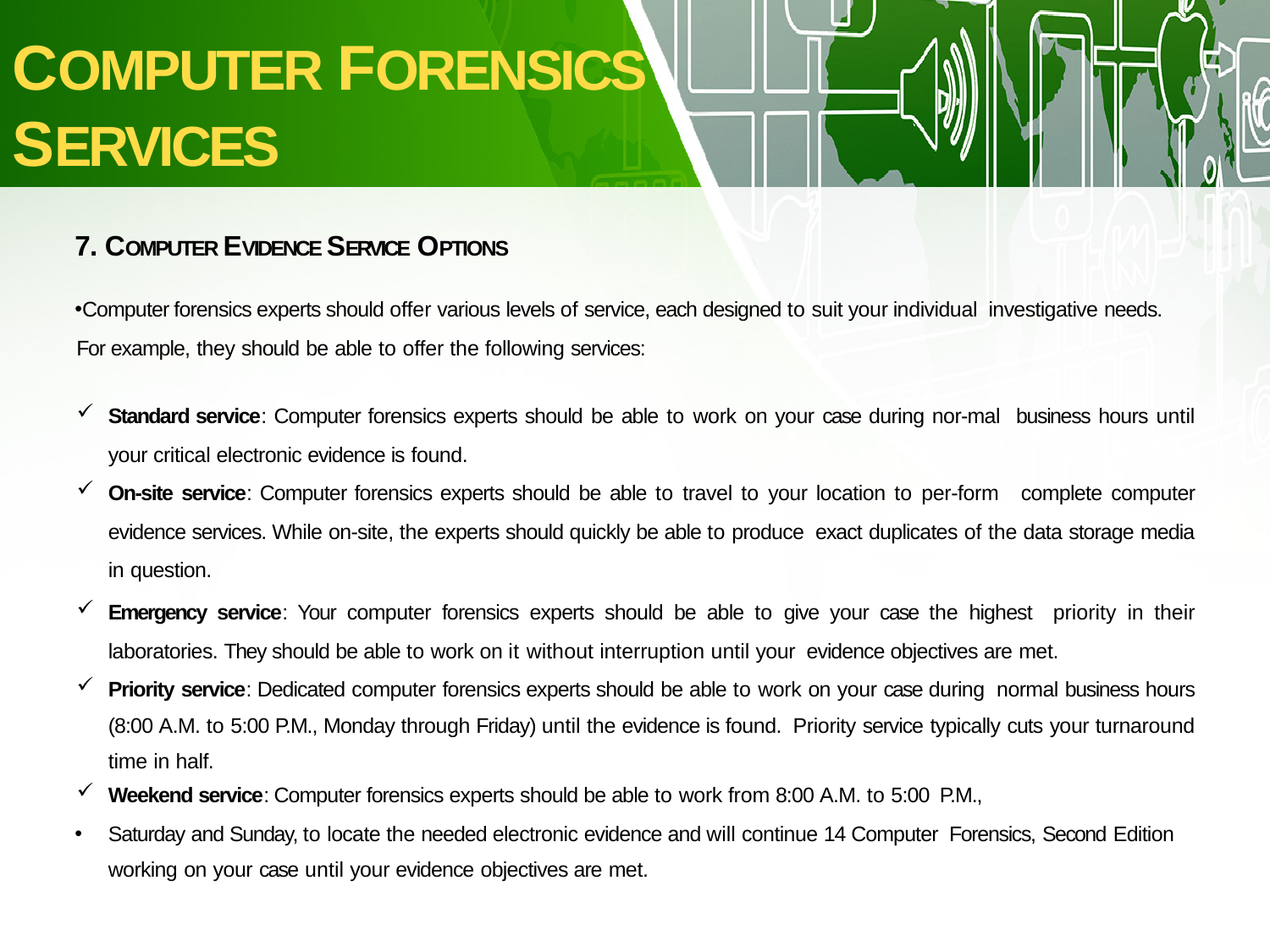

COMPUTER FORENSICS
SERVICES
7. COMPUTER EVIDENCE SERVICE OPTIONS
Computer forensics experts should offer various levels of service, each designed to suit your individual  investigative needs. For example, they should be able to offer the following services:

Standard service: Computer forensics experts should be able to work on your case during nor-mal  business hours until your critical electronic evidence is found.
On-site service: Computer forensics experts should be able to travel to your location to per-form  complete computer evidence services. While on-site, the experts should quickly be able to produce  exact duplicates of the data storage media in question.
Emergency service: Your computer forensics experts should be able to give your case the highest  priority in their laboratories. They should be able to work on it without interruption until your  evidence objectives are met.
Priority service: Dedicated computer forensics experts should be able to work on your case during  normal business hours (8:00 A.M. to 5:00 P.M., Monday through Friday) until the evidence is found.  Priority service typically cuts your turnaround time in half.
Weekend service: Computer forensics experts should be able to work from 8:00 A.M. to 5:00 P.M.,
Saturday and Sunday, to locate the needed electronic evidence and will continue 14 Computer  Forensics, Second Edition working on your case until your evidence objectives are met.